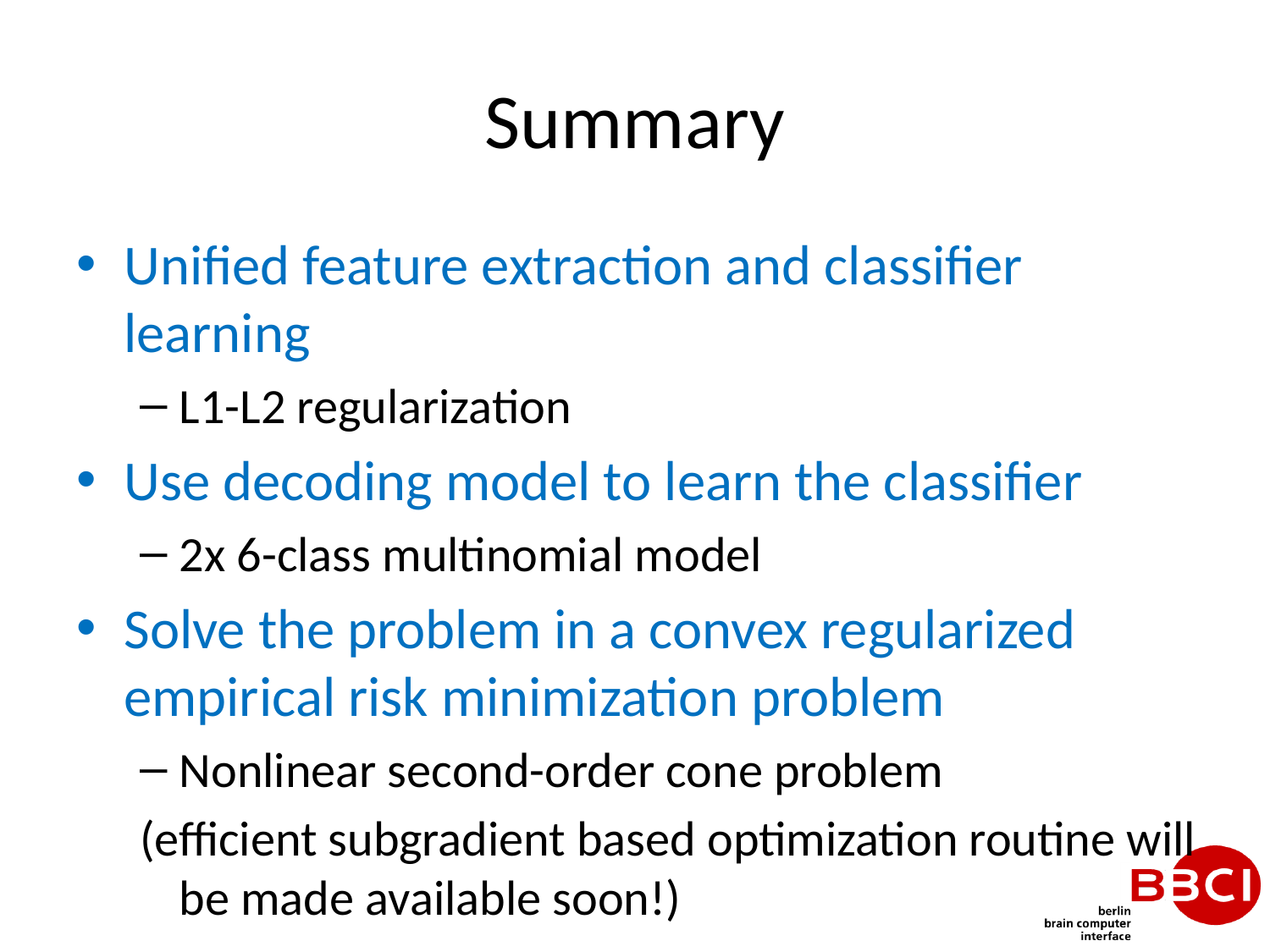

# Summary
Unified feature extraction and classifier learning
L1-L2 regularization
Use decoding model to learn the classifier
2x 6-class multinomial model
Solve the problem in a convex regularized empirical risk minimization problem
Nonlinear second-order cone problem
(efficient subgradient based optimization routine will be made available soon!)